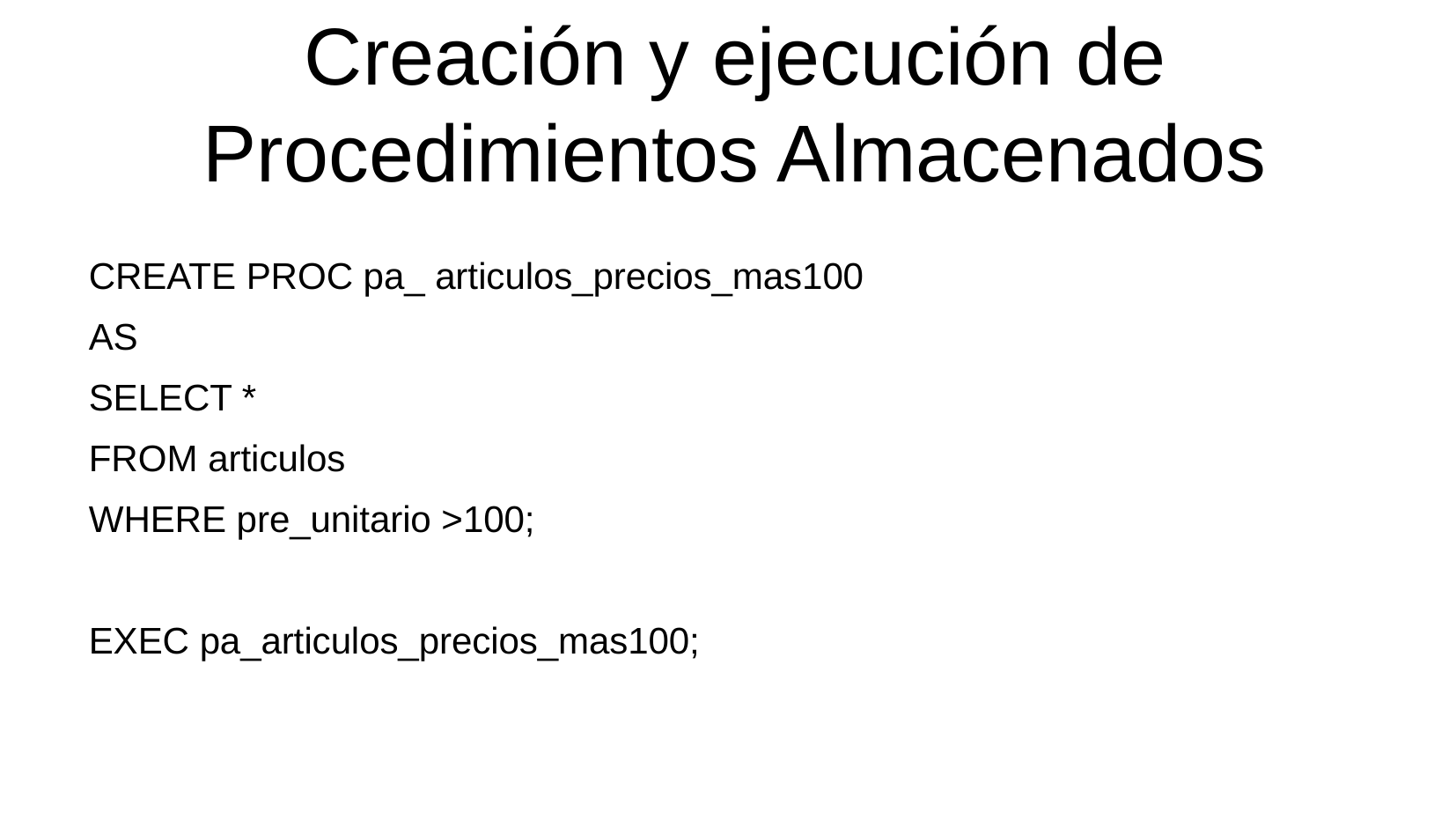

Creación y ejecución de Procedimientos Almacenados

CREATE PROC pa_ articulos_precios_mas100
AS
SELECT *
FROM articulos
WHERE pre_unitario >100;

EXEC pa_articulos_precios_mas100;